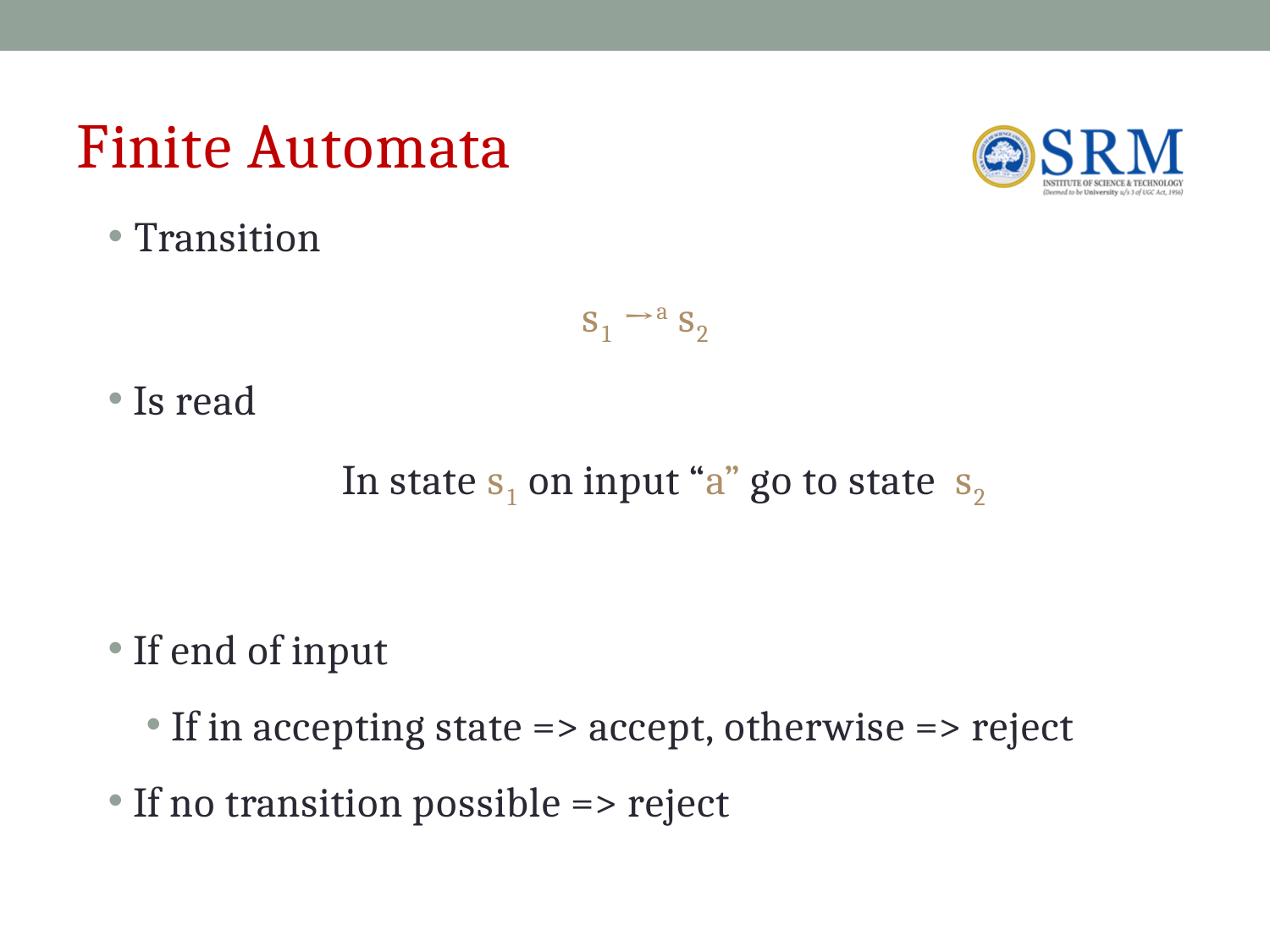

# Finite Automata
Transition
s1 →a s2
Is read
In state s1 on input “a” go to state  s2

If end of input
If in accepting state => accept, otherwise => reject
If no transition possible => reject

70